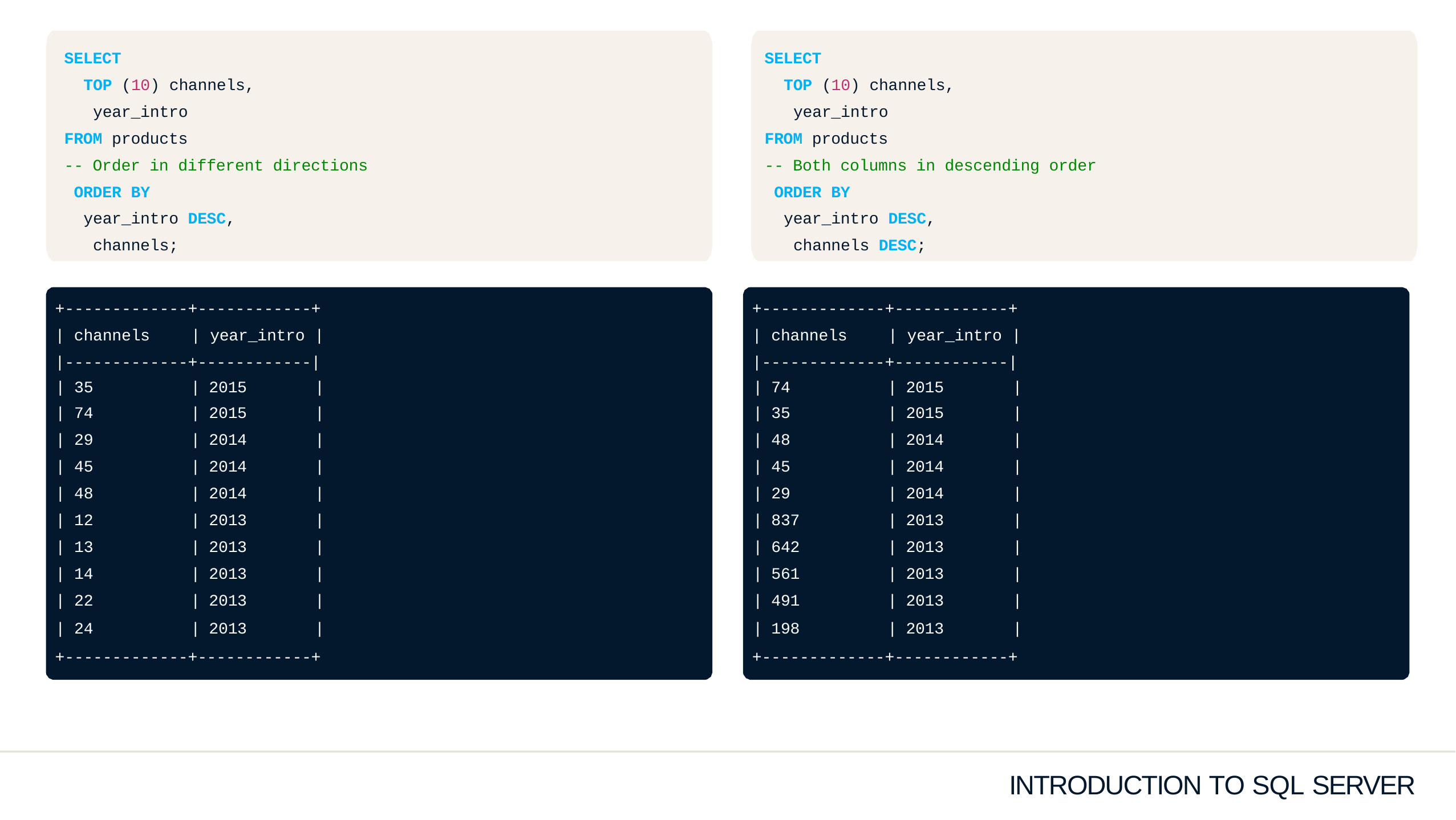

SELECT
TOP (10) channels,  year_intro
FROM products
-- Order in different directions  ORDER BY
year_intro DESC,  channels;
SELECT
TOP (10) channels,  year_intro
FROM products
-- Both columns in descending order  ORDER BY
year_intro DESC,  channels DESC;

+-------------+------------+
| channels	| year_intro |
|-------------+------------|
+-------------+------------+
| channels	| year_intro |
|-------------+------------|
| | | 35 | | | 2015 | | | | | 74 | | | 2015 | | |
| --- | --- | --- | --- | --- | --- | --- | --- | --- | --- |
| | | 74 | | | 2015 | | | | | 35 | | | 2015 | | |
| | | 29 | | | 2014 | | | | | 48 | | | 2014 | | |
| | | 45 | | | 2014 | | | | | 45 | | | 2014 | | |
| | | 48 | | | 2014 | | | | | 29 | | | 2014 | | |
| | | 12 | | | 2013 | | | | | 837 | | | 2013 | | |
| | | 13 | | | 2013 | | | | | 642 | | | 2013 | | |
| | | 14 | | | 2013 | | | | | 561 | | | 2013 | | |
| | | 22 | | | 2013 | | | | | 491 | | | 2013 | | |
| | | 24 | | | 2013 | | | | | 198 | | | 2013 | | |
+-------------+------------+
+-------------+------------+
INTRODUCTION TO SQL SERVER